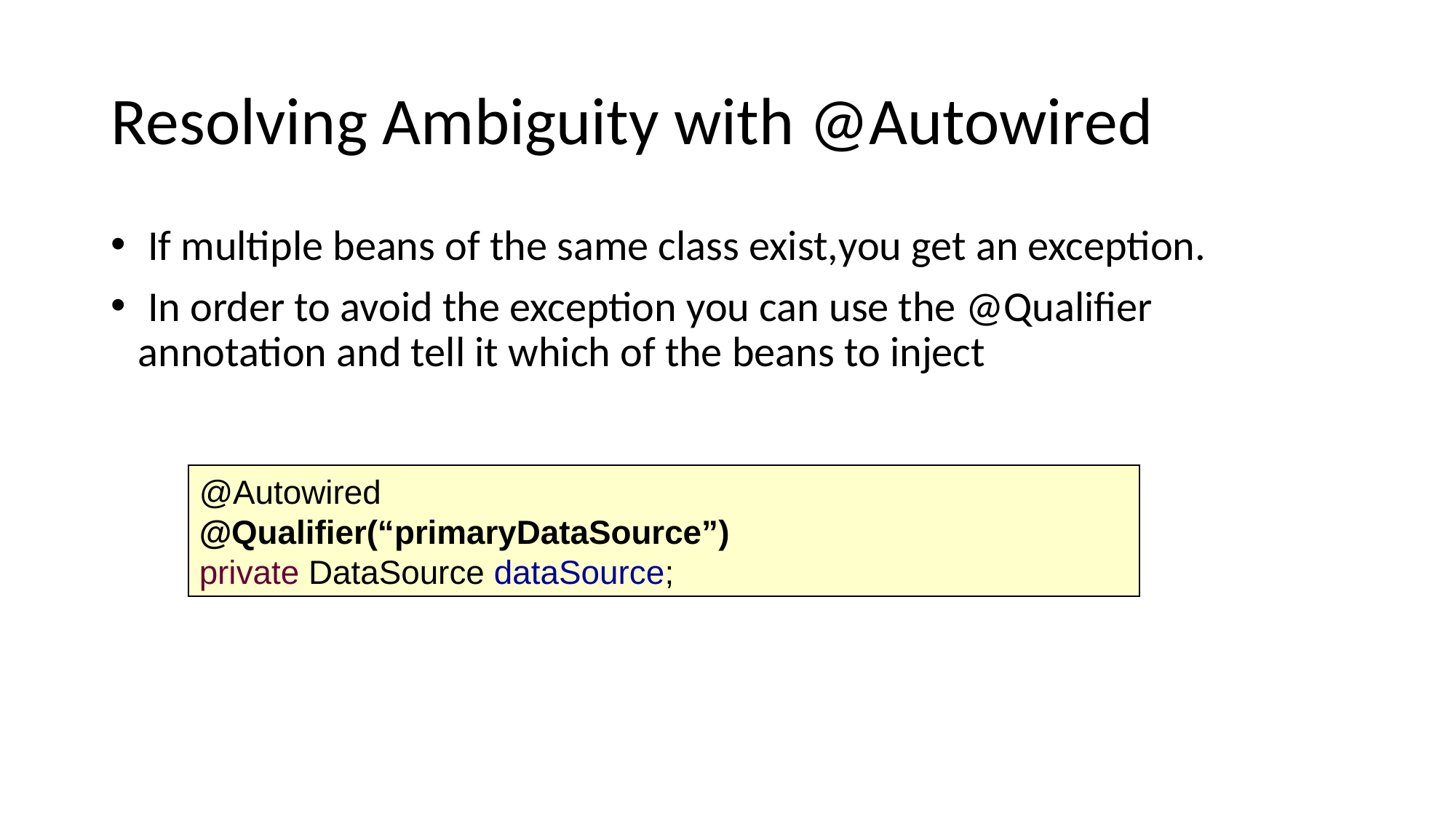

# Resolving Ambiguity with @Autowired
 If multiple beans of the same class exist,you get an exception.
 In order to avoid the exception you can use the @Qualifier annotation and tell it which of the beans to inject
@Autowired
@Qualifier(“primaryDataSource”)
private DataSource dataSource;